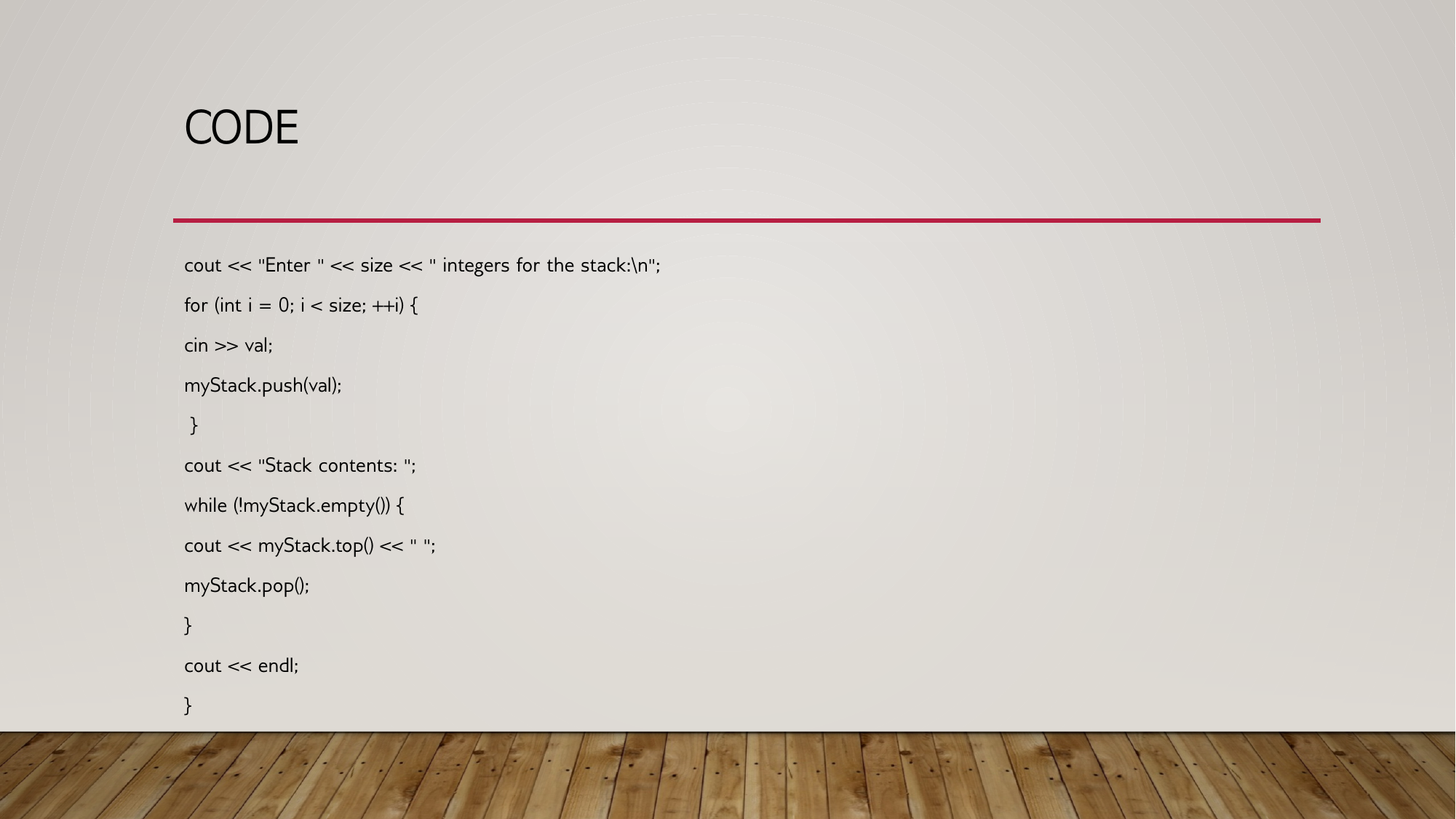

# code
cout << "Enter " << size << " integers for the stack:\n";
for (int i = 0; i < size; ++i) {
cin >> val;
myStack.push(val);
 }
cout << "Stack contents: ";
while (!myStack.empty()) {
cout << myStack.top() << " ";
myStack.pop();
}
cout << endl;
}